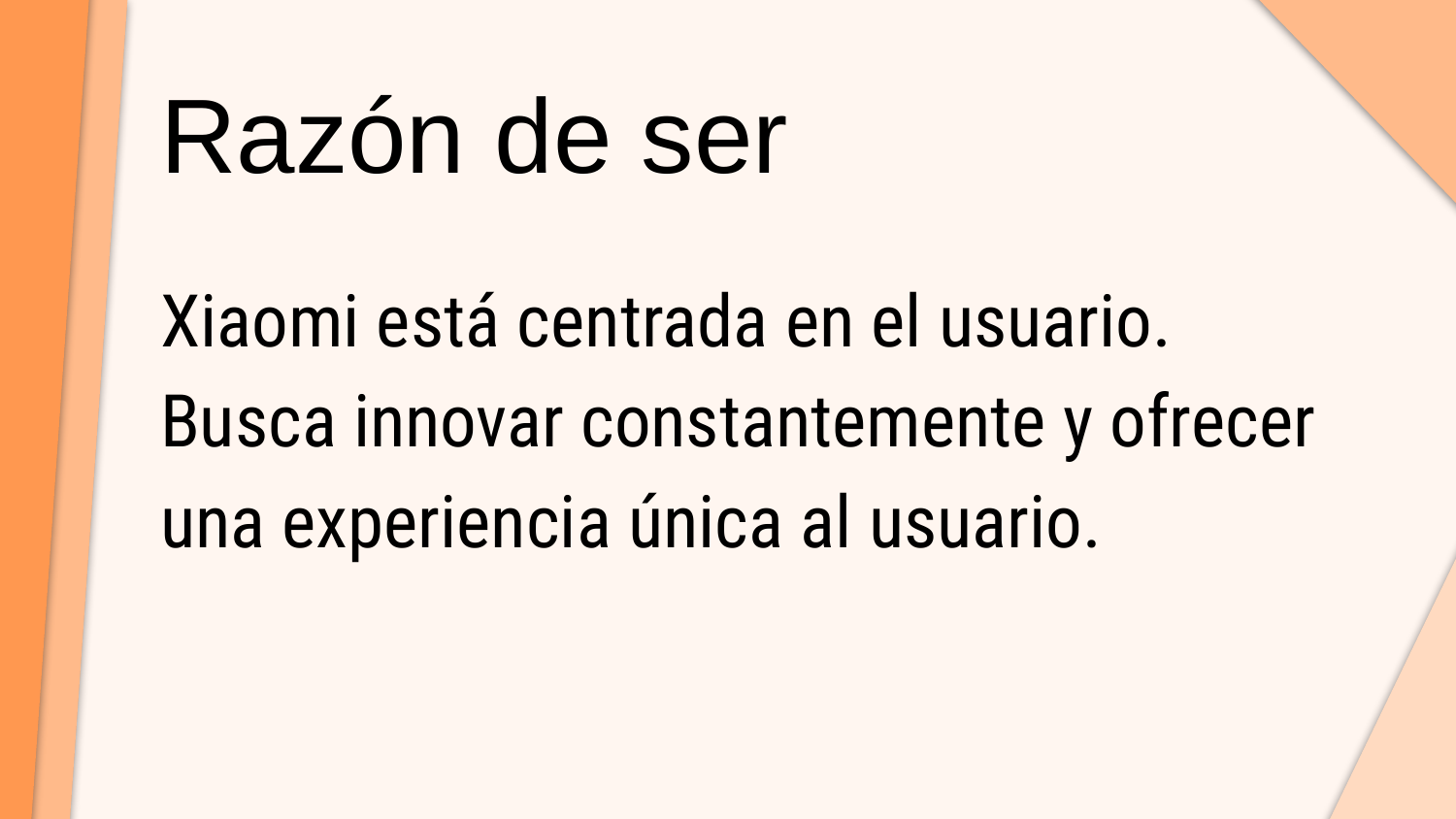

# Razón de ser

Xiaomi está centrada en el usuario.   Busca innovar constantemente y ofrecer una experiencia única al usuario.